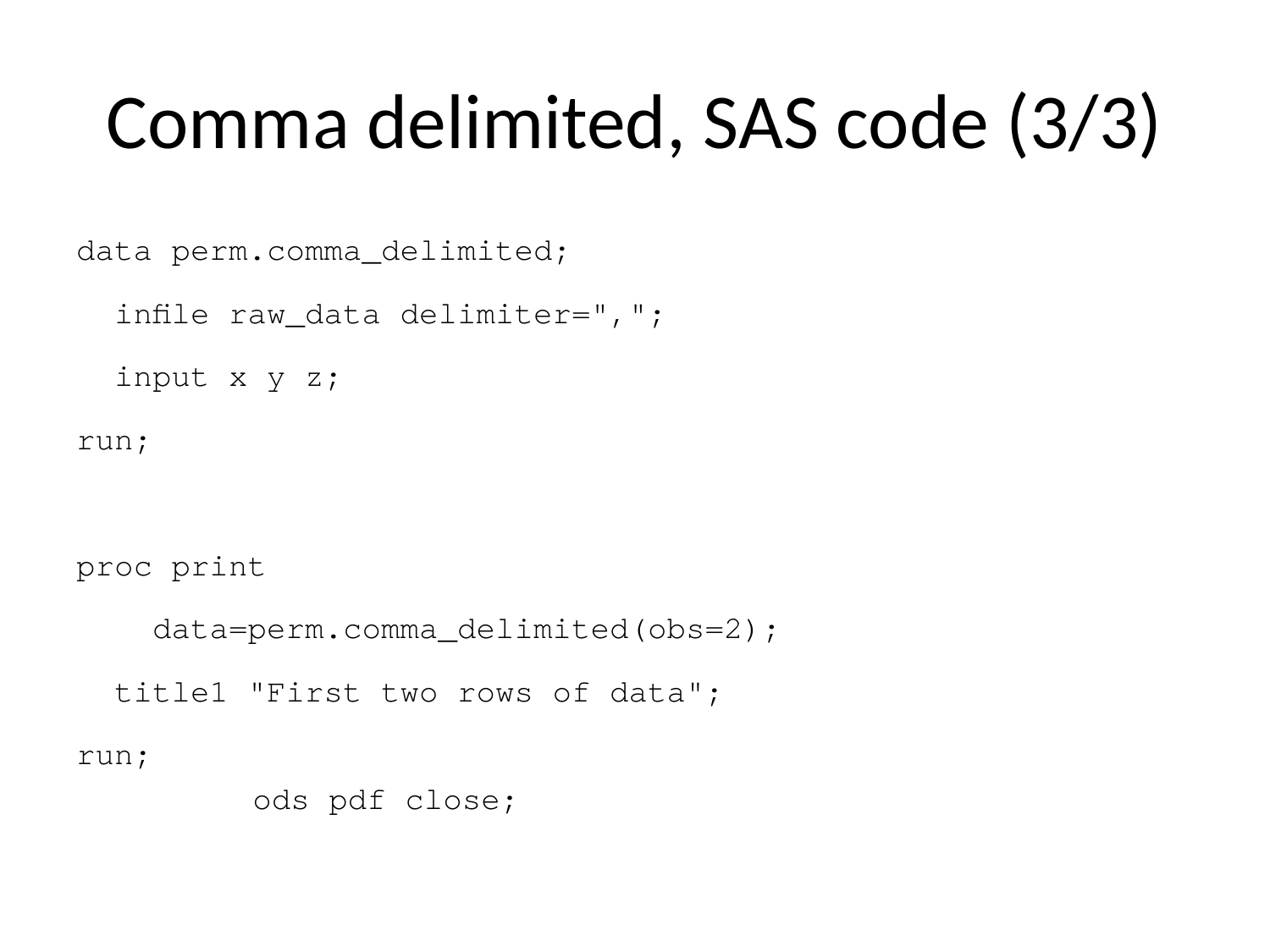

# Comma delimited, SAS code (3/3)
data perm.comma_delimited;
  infile raw_data delimiter=",";
  input x y z;
run;

proc print
    data=perm.comma_delimited(obs=2);
  title1 "First two rows of data";
run;
ods pdf close;